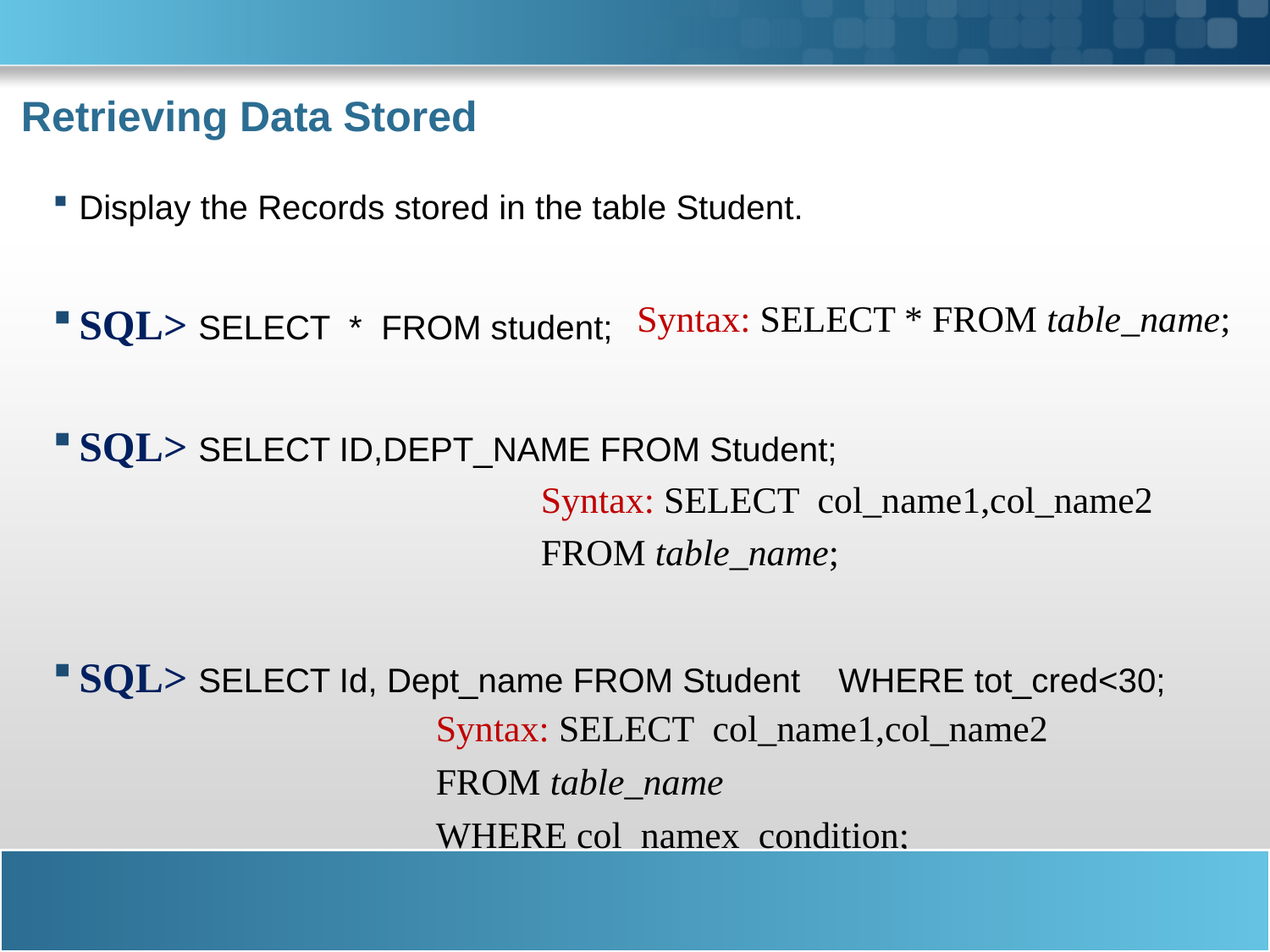

# Retrieving Data Stored
Display the Records stored in the table Student.

SQL> SELECT  *  FROM student;

SQL> SELECT ID,DEPT_NAME FROM Student;

SQL> SELECT Id, Dept_name FROM Student    WHERE tot_cred<30;
Syntax: SELECT * FROM table_name;
Syntax: SELECT  col_name1,col_name2
FROM table_name;
Syntax: SELECT  col_name1,col_name2
FROM table_name
WHERE col_namex_condition;